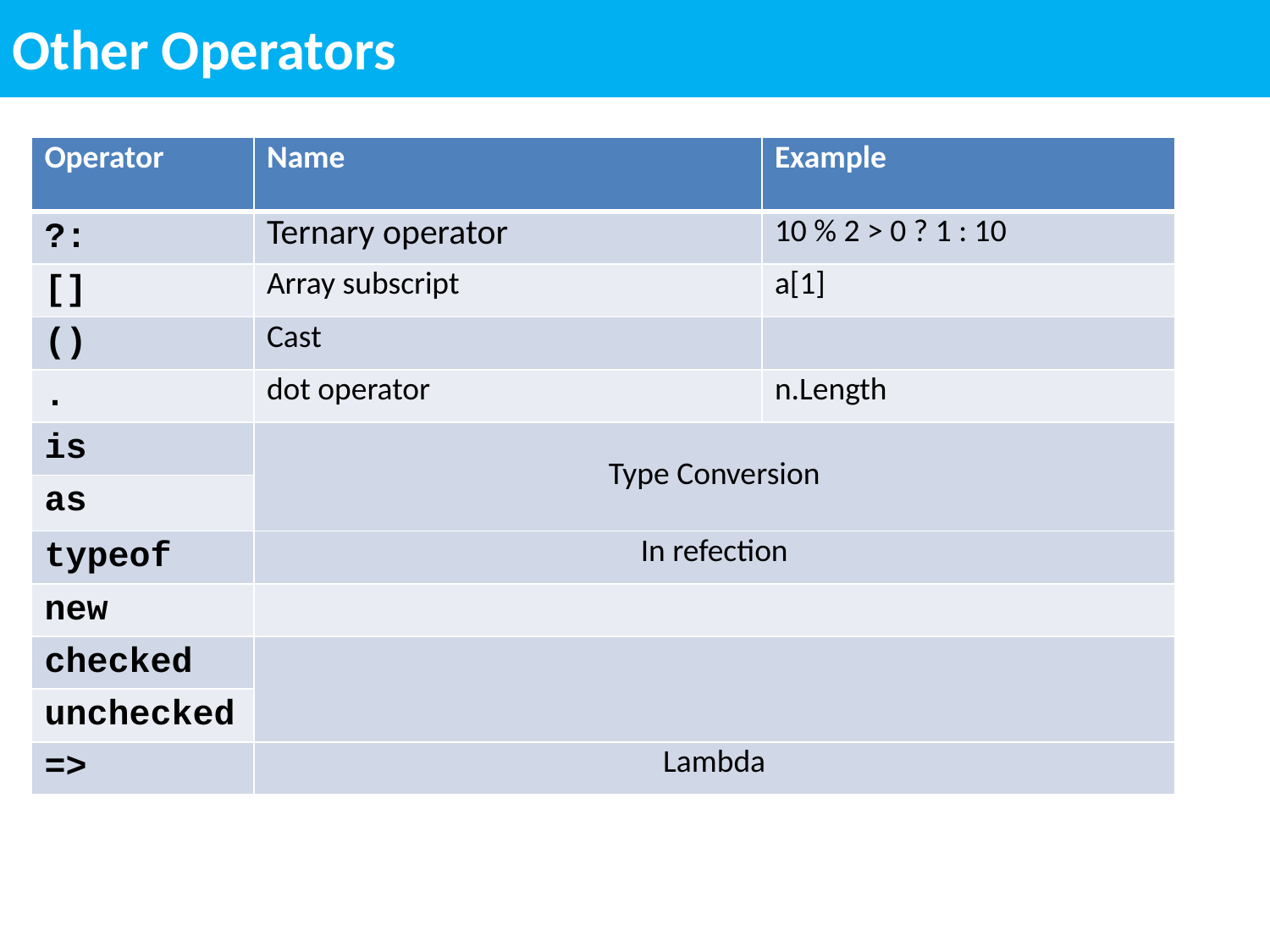

Other Operators
| Operator | Name | Example |
| --- | --- | --- |
| ?: | Ternary operator | 10 % 2 > 0 ? 1 : 10 |
| [] | Array subscript | a[1] |
| () | Cast |  |
| . | dot operator | n.Length |
| is | Type Conversion |  |
| as |  |  |
| typeof | In refection |  |
| new |  |  |
| checked |  |  |
| unchecked |  |  |
| => | Lambda |  |